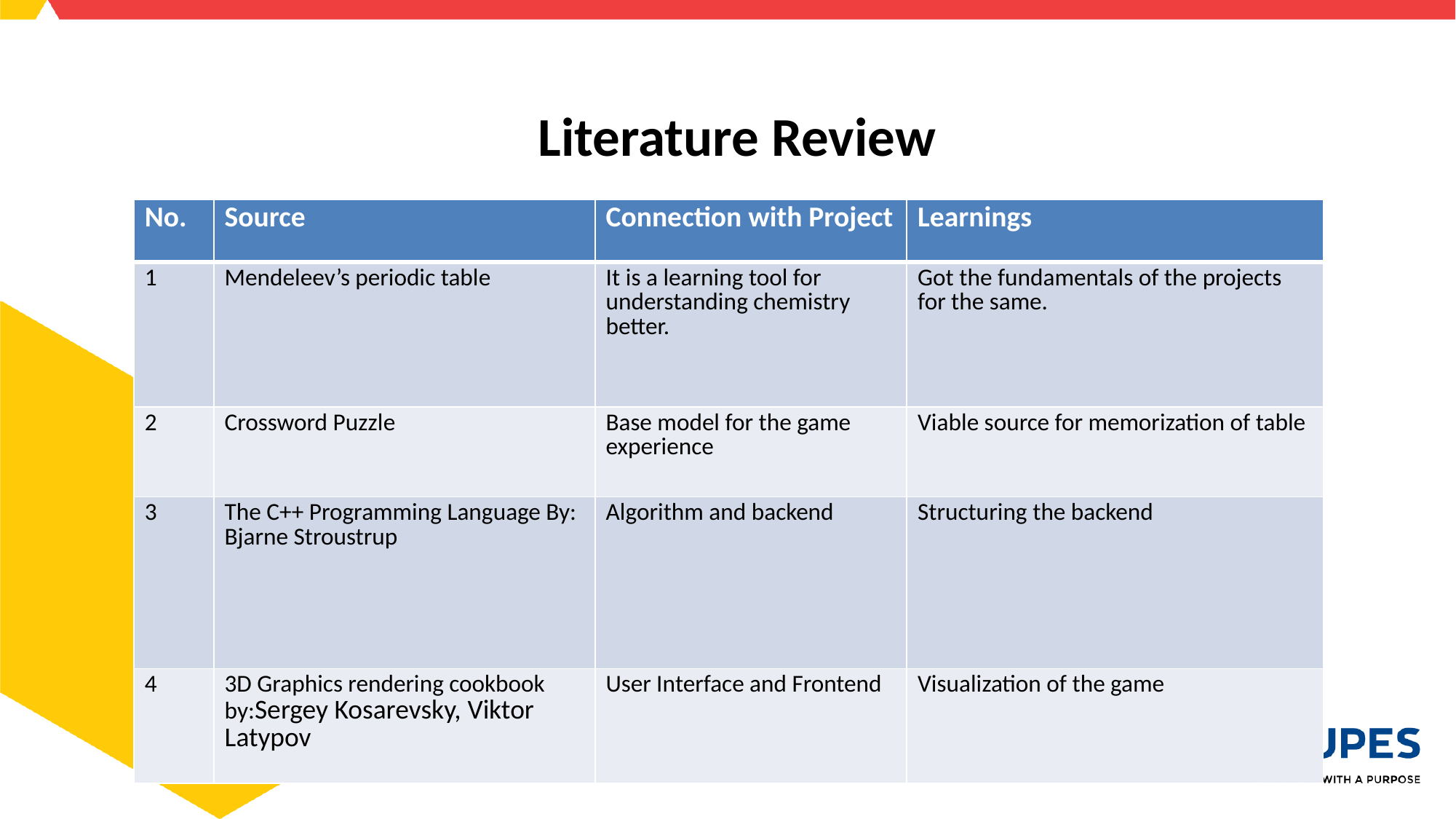

# Literature Review
| No. | Source | Connection with Project | Learnings |
| --- | --- | --- | --- |
| 1 | Mendeleev’s periodic table | It is a learning tool for understanding chemistry better. | Got the fundamentals of the projects for the same. |
| 2 | Crossword Puzzle | Base model for the game experience | Viable source for memorization of table |
| 3 | The C++ Programming Language By: Bjarne Stroustrup | Algorithm and backend | Structuring the backend |
| 4 | 3D Graphics rendering cookbook by:Sergey Kosarevsky, Viktor Latypov | User Interface and Frontend | Visualization of the game |